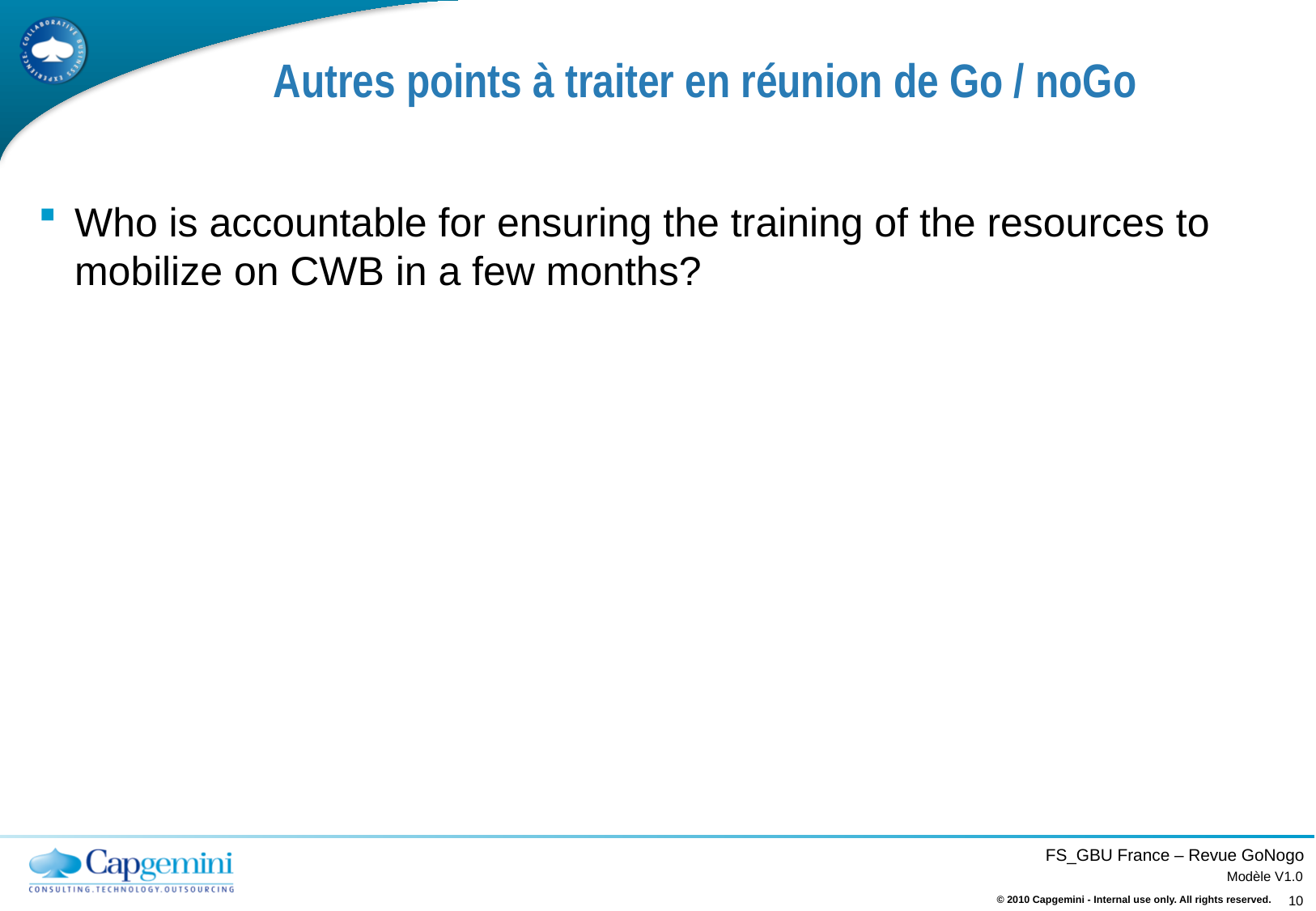

# Autres points à traiter en réunion de Go / noGo
Who is accountable for ensuring the training of the resources to mobilize on CWB in a few months?
© 2010 Capgemini - Internal use only. All rights reserved.
10